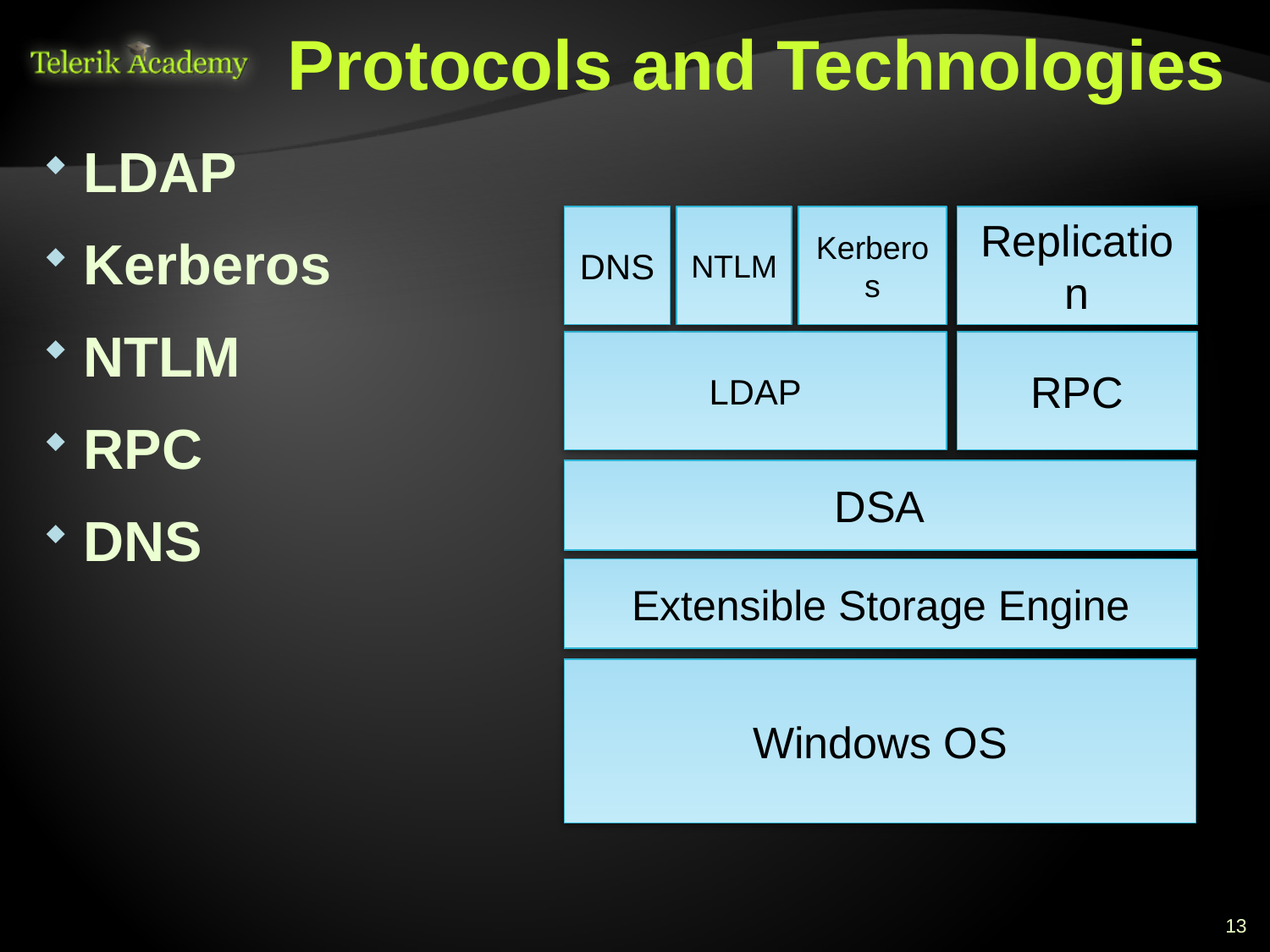

# Protocols and Technologies
LDAP
Kerberos
NTLM
RPC
DNS
Replication
DNS
NTLM
Kerberos
LDAP
RPC
DSA
Extensible Storage Engine
Windows OS
13